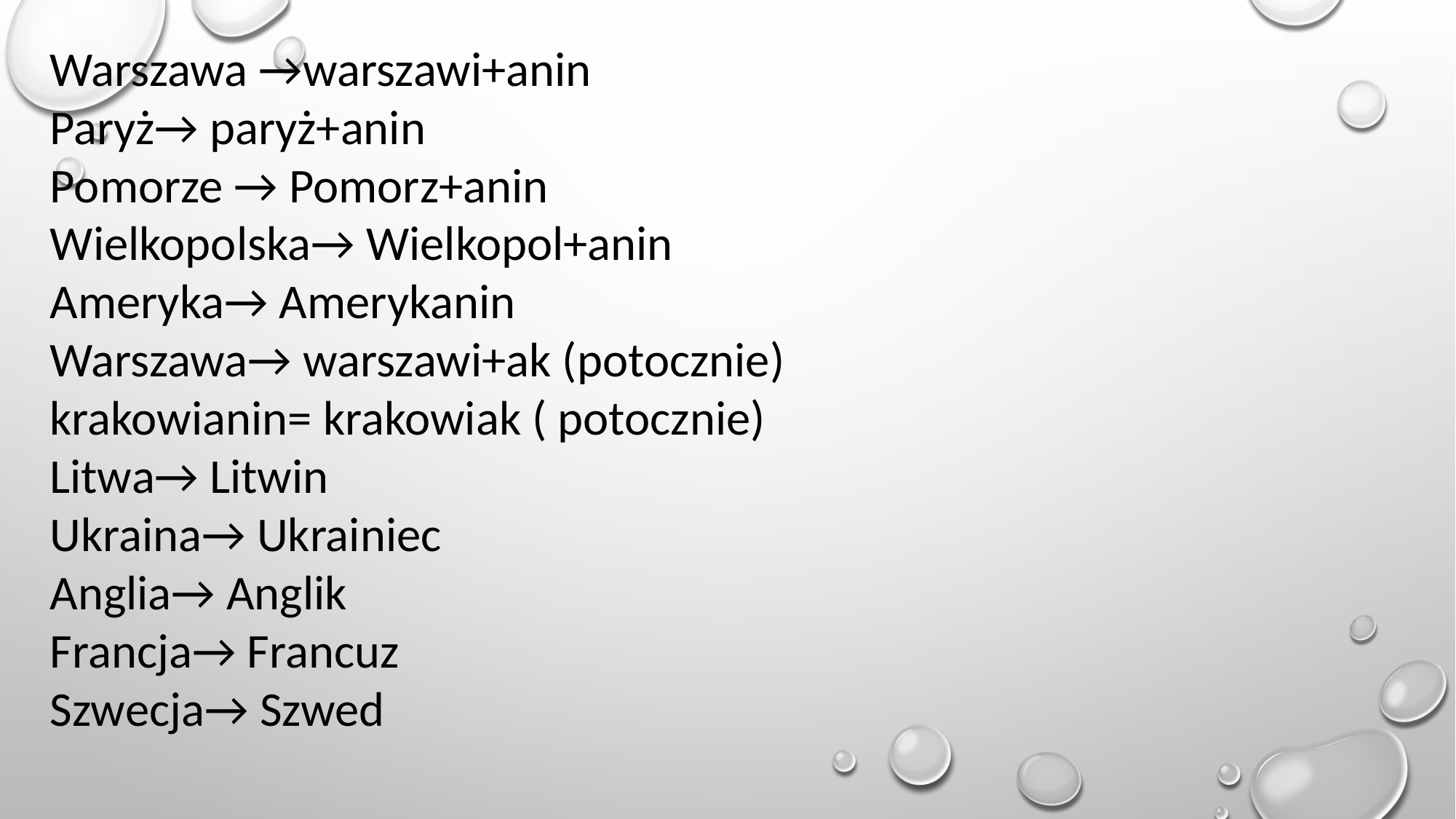

Warszawa →warszawi+anin
Paryż→ paryż+anin
Pomorze → Pomorz+anin
Wielkopolska→ Wielkopol+anin
Ameryka→ Amerykanin
Warszawa→ warszawi+ak (potocznie)
krakowianin= krakowiak ( potocznie)
Litwa→ Litwin
Ukraina→ Ukrainiec
Anglia→ Anglik
Francja→ Francuz
Szwecja→ Szwed